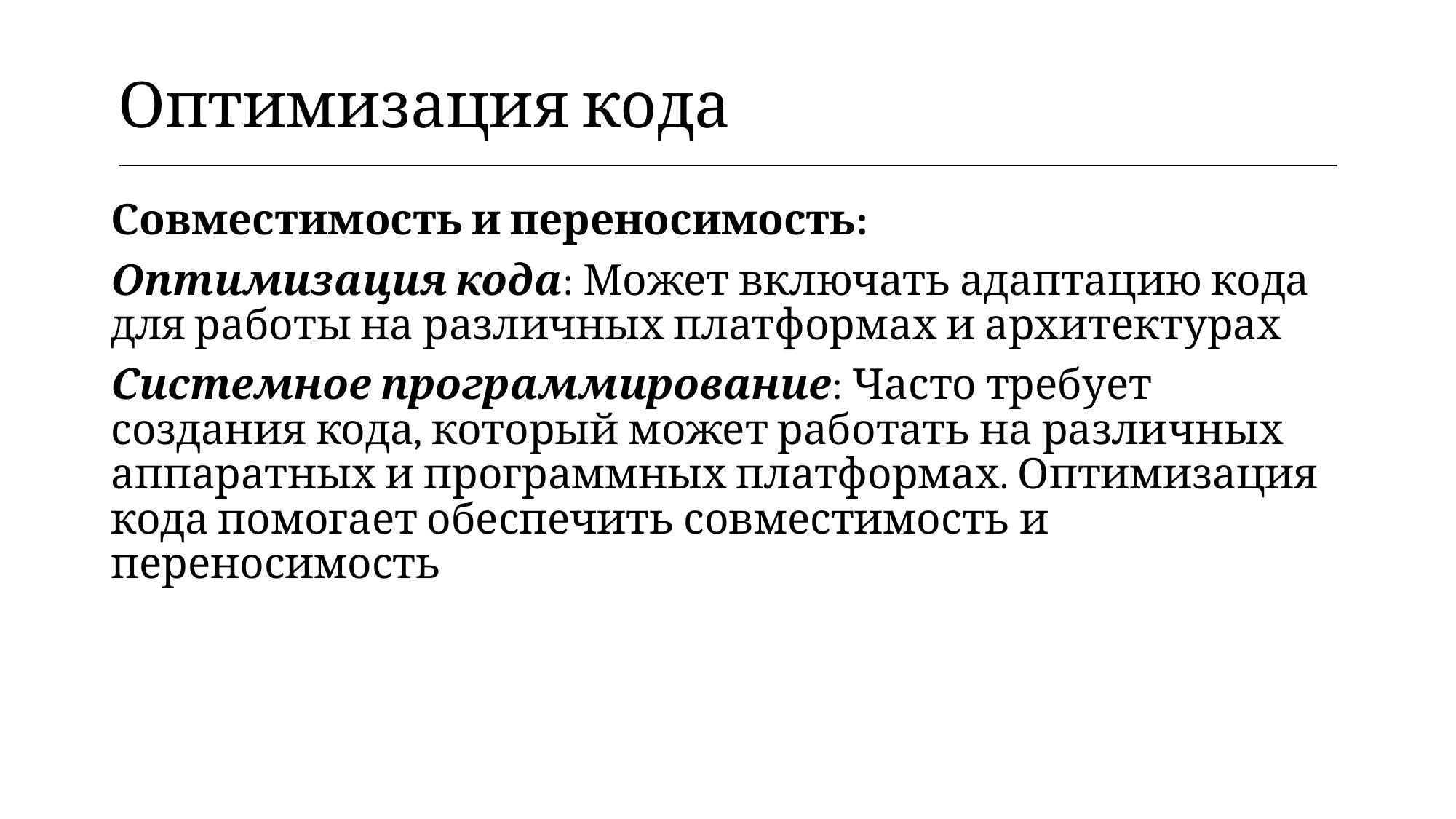

| Оптимизация кода |
| --- |
Совместимость и переносимость:
Оптимизация кода: Может включать адаптацию кода для работы на различных платформах и архитектурах
Системное программирование: Часто требует создания кода, который может работать на различных аппаратных и программных платформах. Оптимизация кода помогает обеспечить совместимость и переносимость